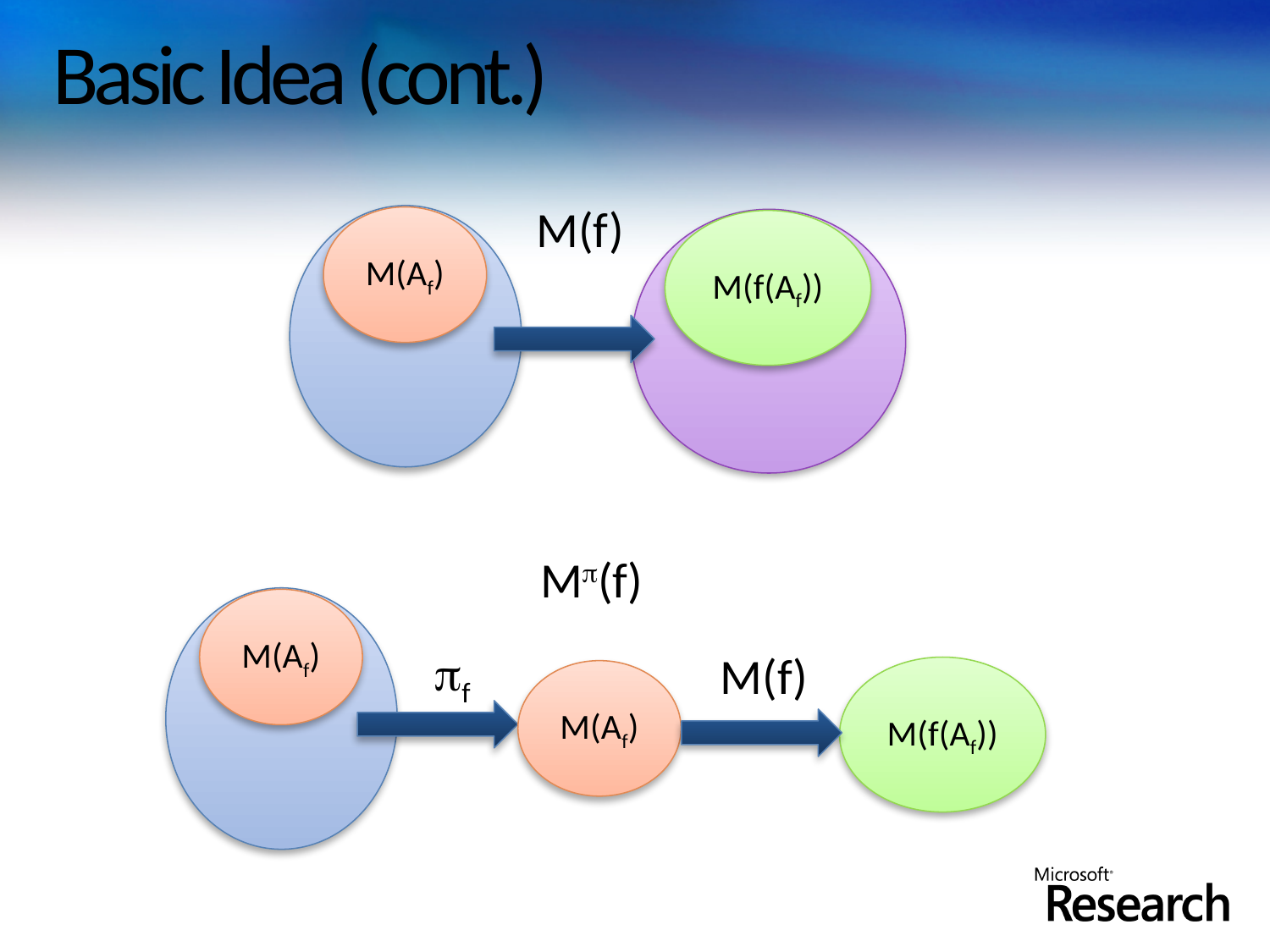

# Basic Idea (cont.)
M(f)

M(Af)

M(f(Af))

Mπ(f)

M(Af)
πf
M(f)
M(f(Af))
M(Af)